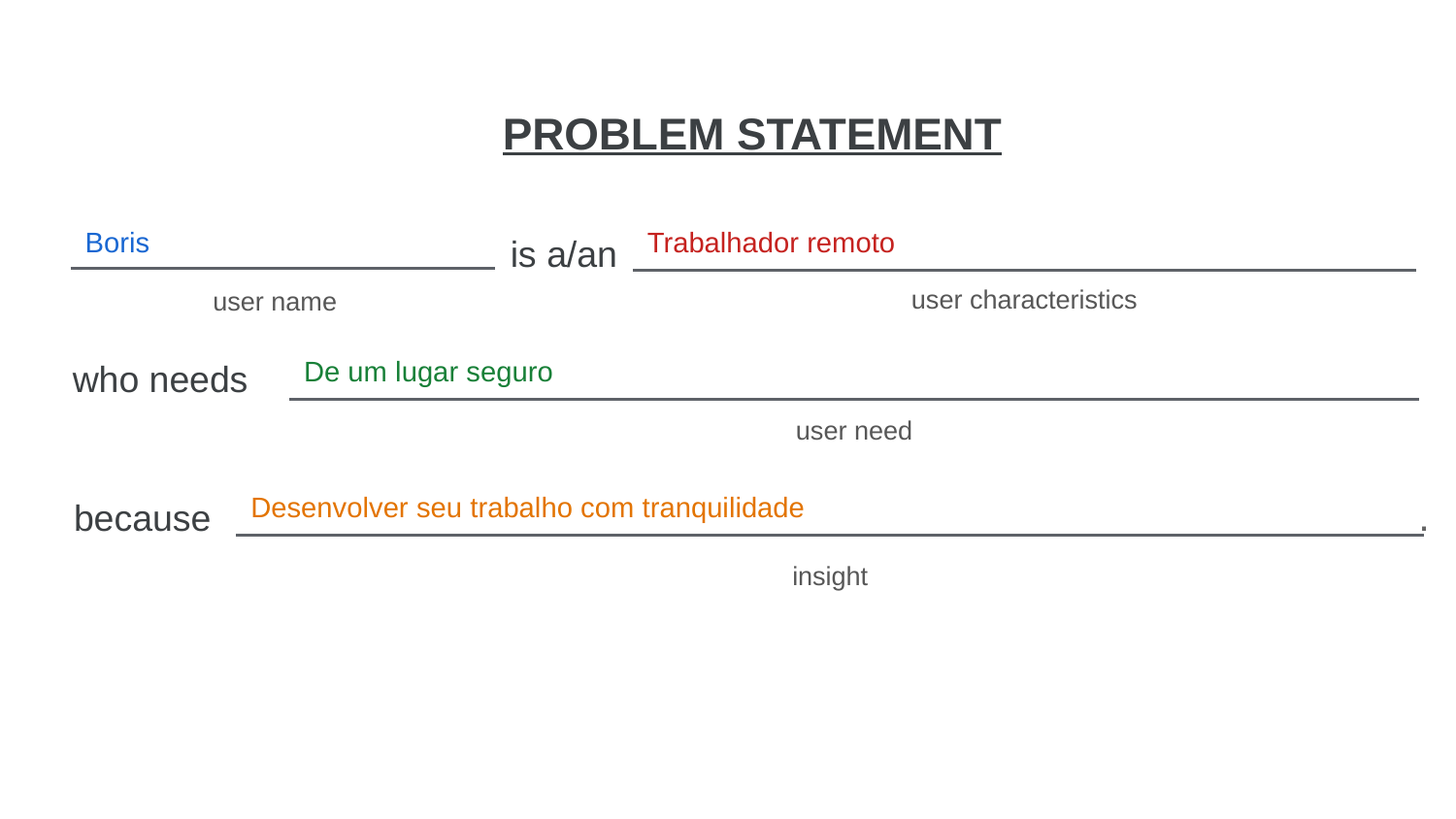

Boris
Trabalhador remoto
De um lugar seguro
Desenvolver seu trabalho com tranquilidade